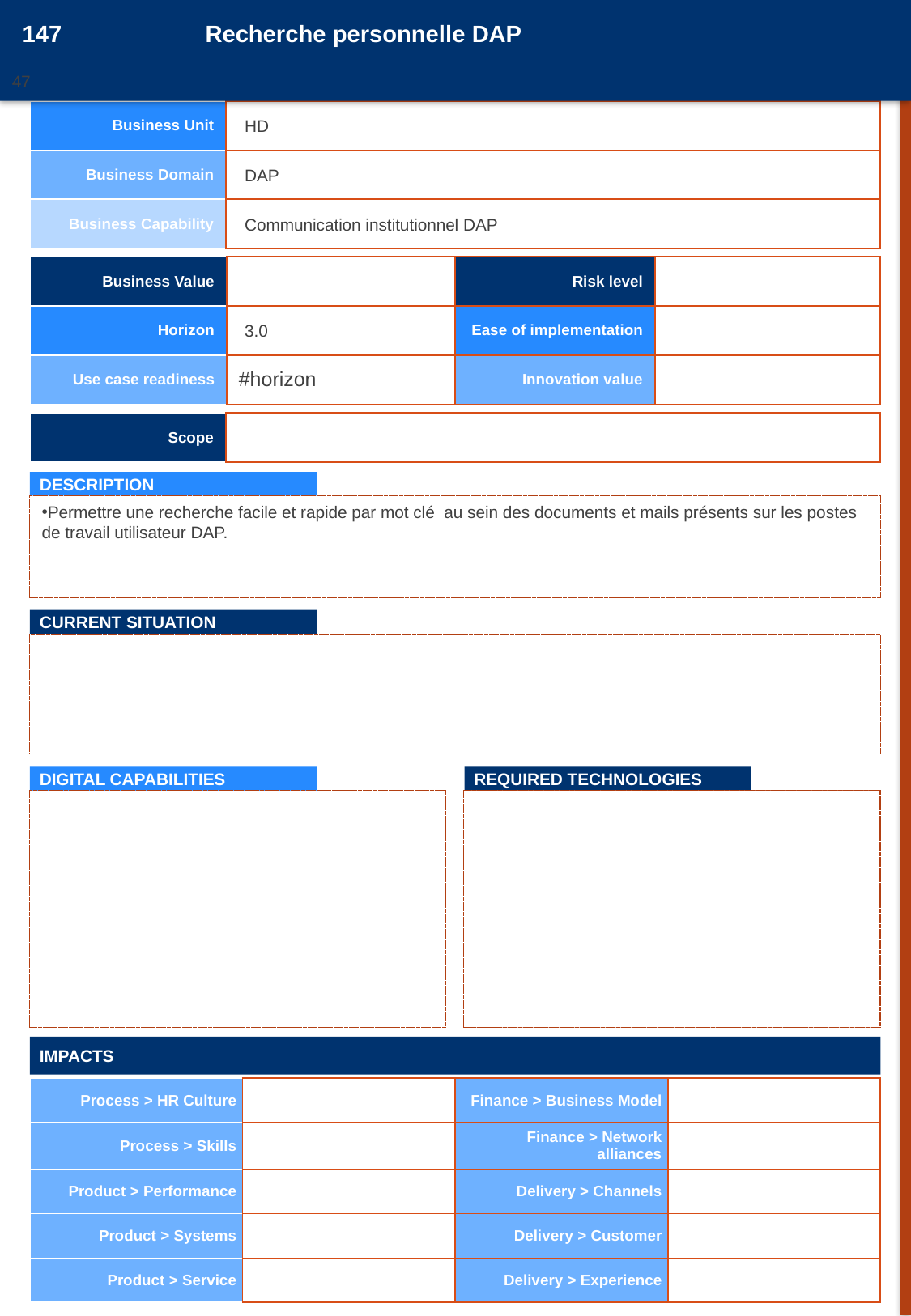

147
Recherche personnelle DAP
47
20161050

| Business Unit |  |
| --- | --- |
| Business Domain |  |
| Business Capability |  |
HD
DAP
Communication institutionnel DAP
| Business Value |  | Risk level |  |
| --- | --- | --- | --- |
| Horizon |  | Ease of implementation |  |
| Use case readiness | #horizon | Innovation value |  |

3.0

| Scope |  |
| --- | --- |

DESCRIPTION
Permettre une recherche facile et rapide par mot clé  au sein des documents et mails présents sur les postes de travail utilisateur DAP.
CURRENT SITUATION

DIGITAL CAPABILITIES
REQUIRED TECHNOLOGIES

IMPACTS

| Process > HR Culture |  | Finance > Business Model |  |
| --- | --- | --- | --- |
| Process > Skills |  | Finance > Network alliances |  |
| Product > Performance |  | Delivery > Channels |  |
| Product > Systems |  | Delivery > Customer |  |
| Product > Service |  | Delivery > Experience |  |